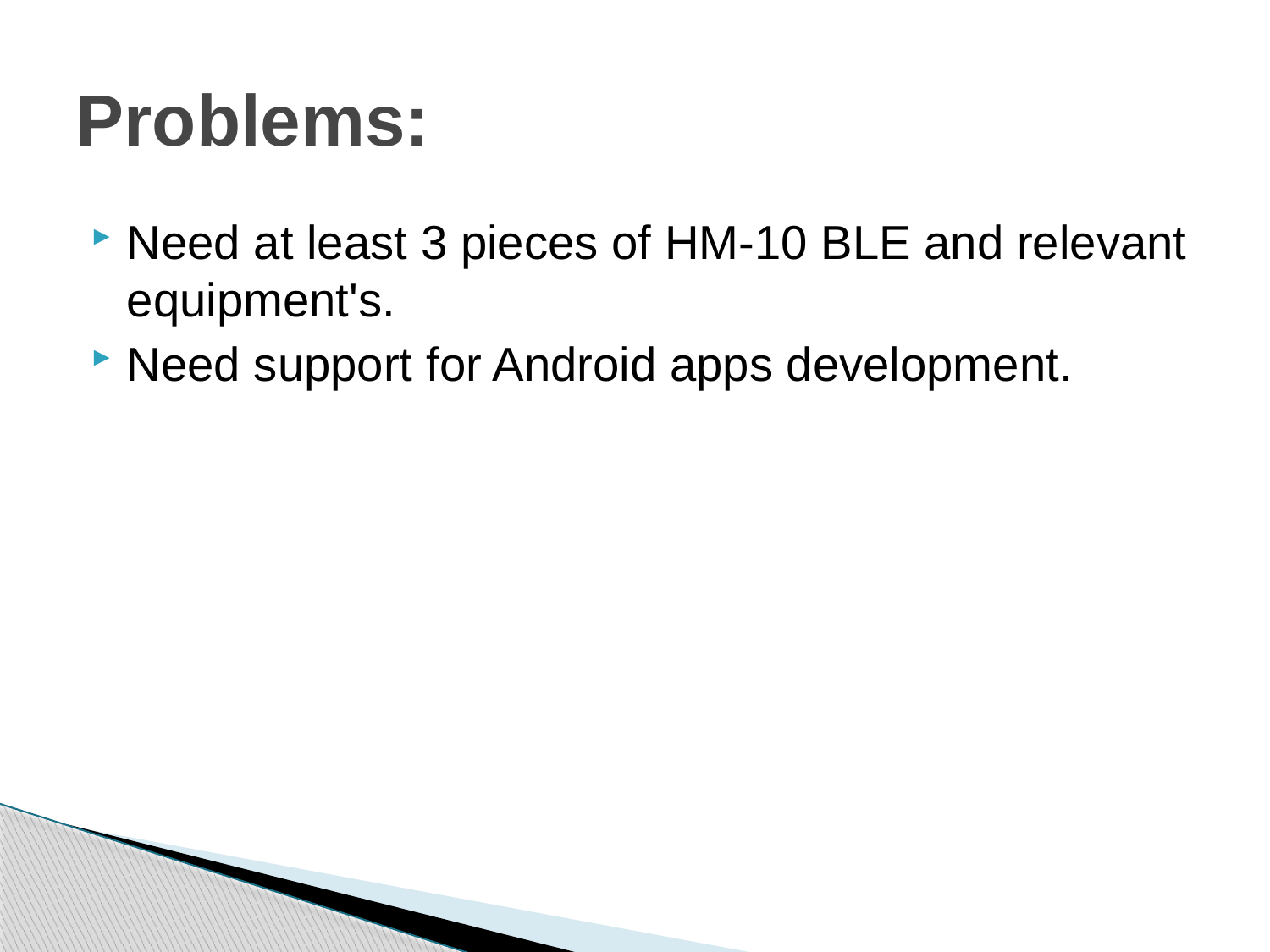

# Problems:
Need at least 3 pieces of HM-10 BLE and relevant equipment's.
Need support for Android apps development.